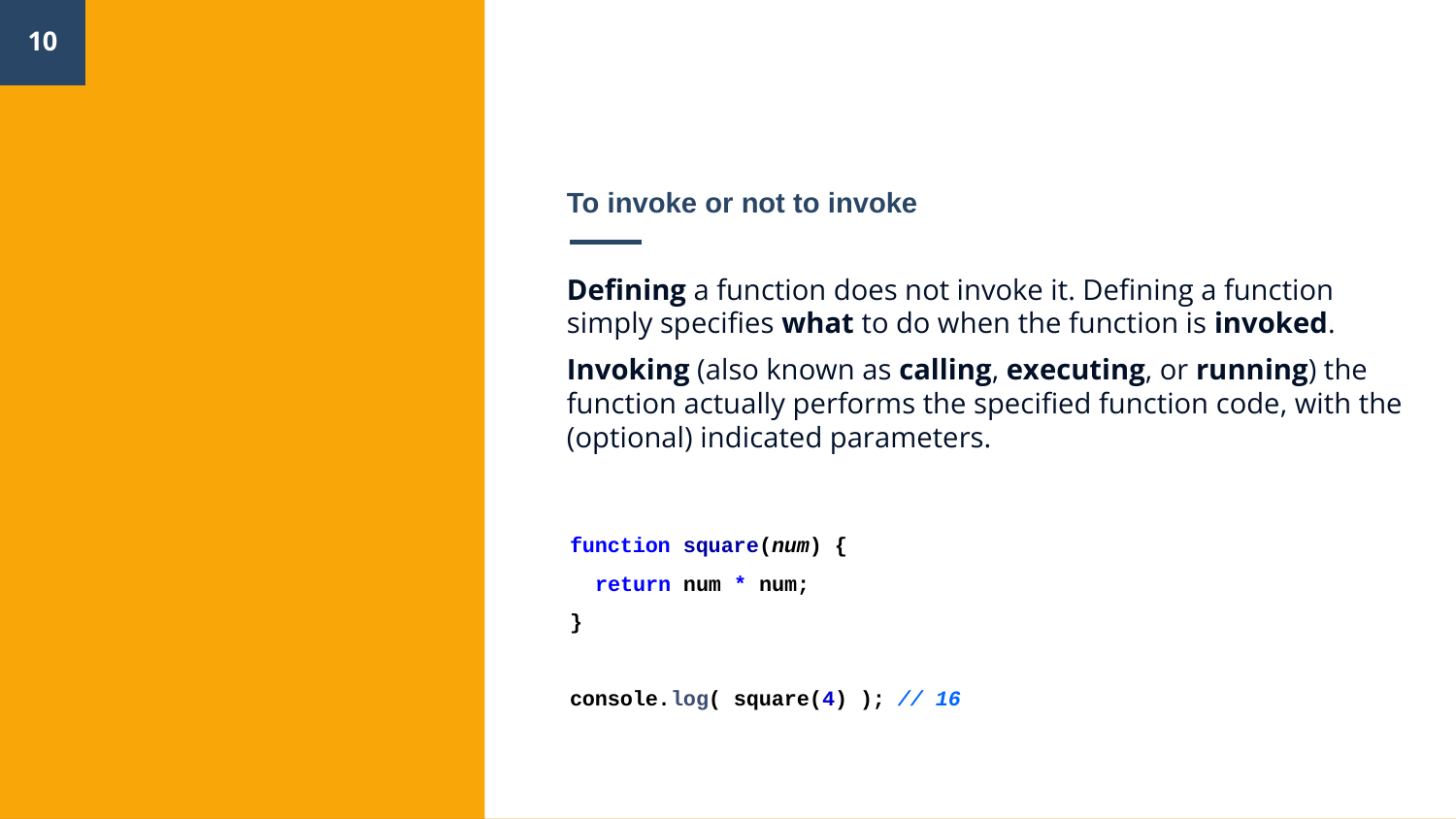

10
# To invoke or not to invoke
Defining a function does not invoke it. Defining a function simply specifies what to do when the function is invoked.
Invoking (also known as calling, executing, or running) the function actually performs the specified function code, with the (optional) indicated parameters.
function square(num) {
  return num * num;
}
console.log( square(4) ); // 16